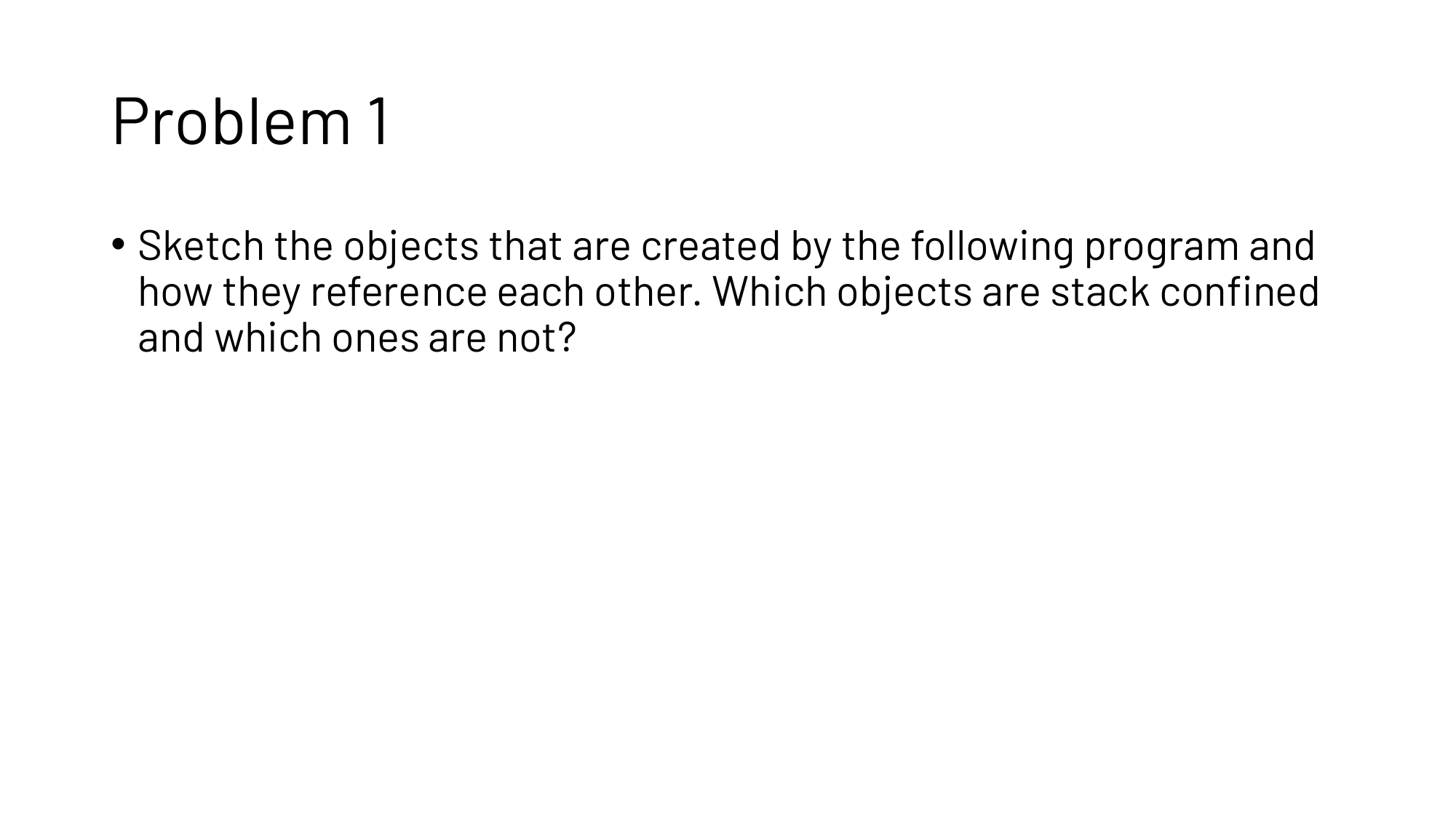

# Problem 1
Sketch the objects that are created by the following program and how they reference each other. Which objects are stack confined and which ones are not?